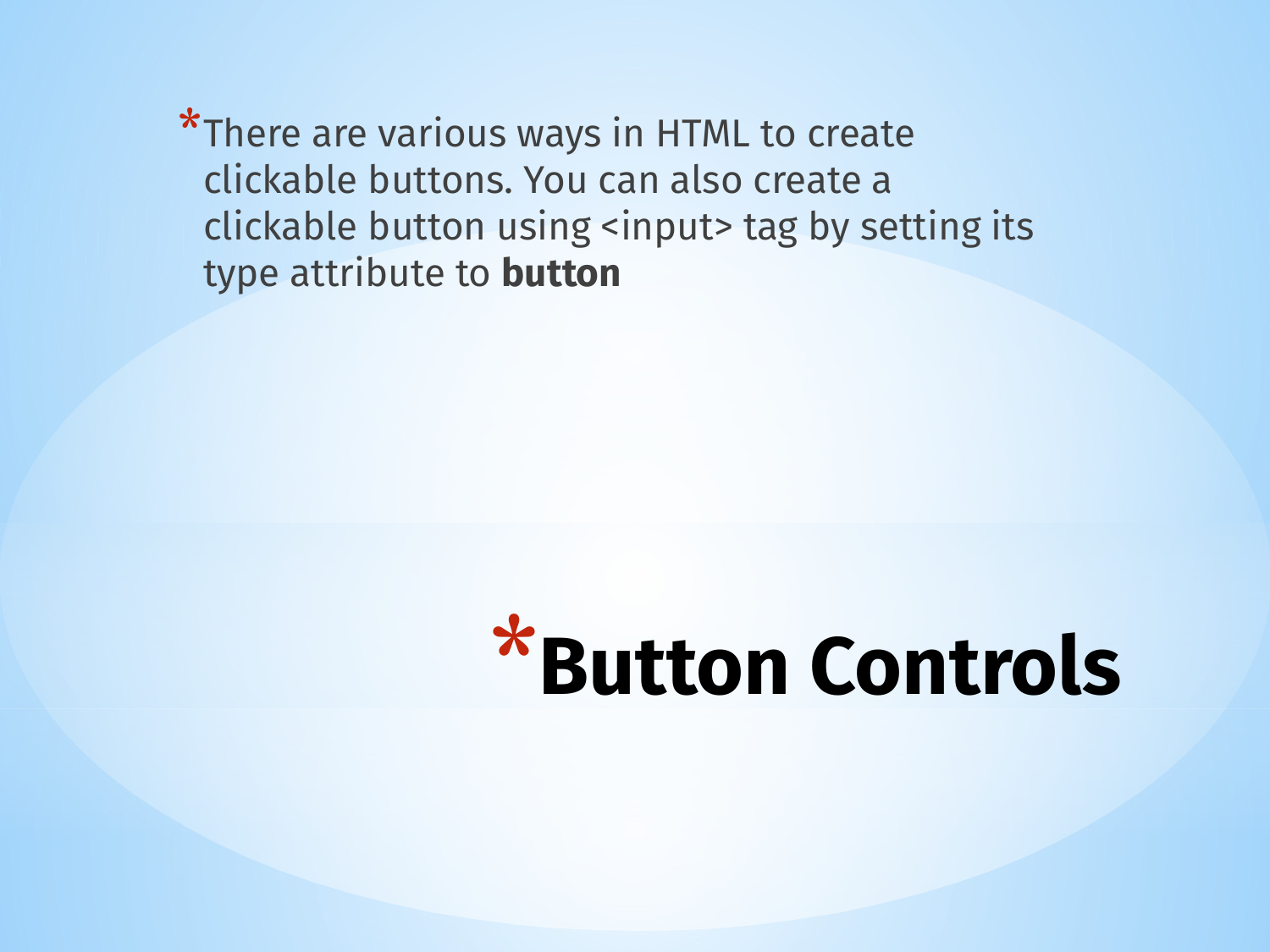

There are various ways in HTML to create clickable buttons. You can also create a clickable button using <input> tag by setting its type attribute to button
# Button Controls